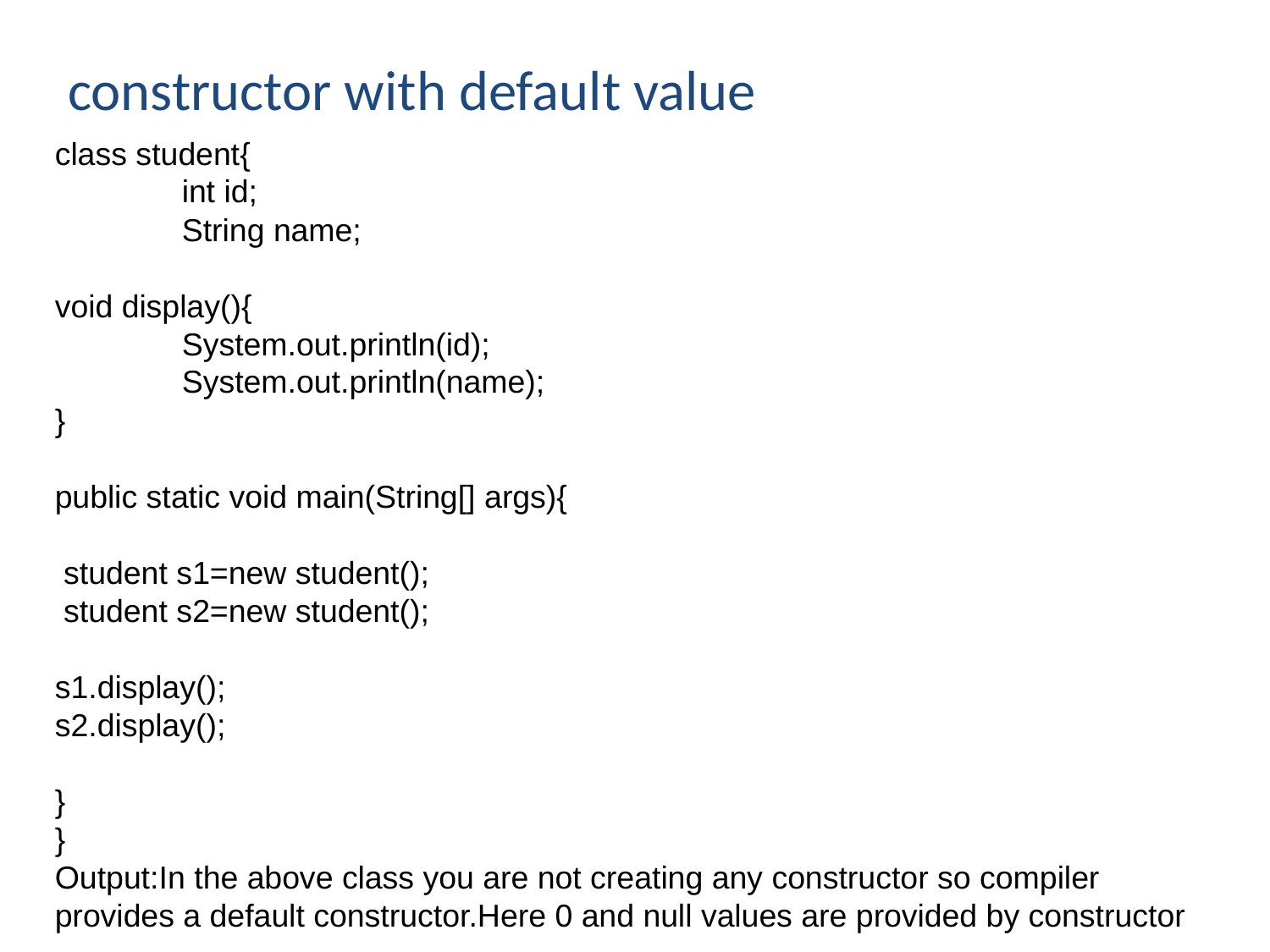

# constructor with default value
class student{
	int id;
	String name;

void display(){
	System.out.println(id);
	System.out.println(name);
}

public static void main(String[] args){

 student s1=new student();
 student s2=new student();

s1.display();
s2.display();

}
}
Output:In the above class you are not creating any constructor so compiler provides a default constructor.Here 0 and null values are provided by constructor